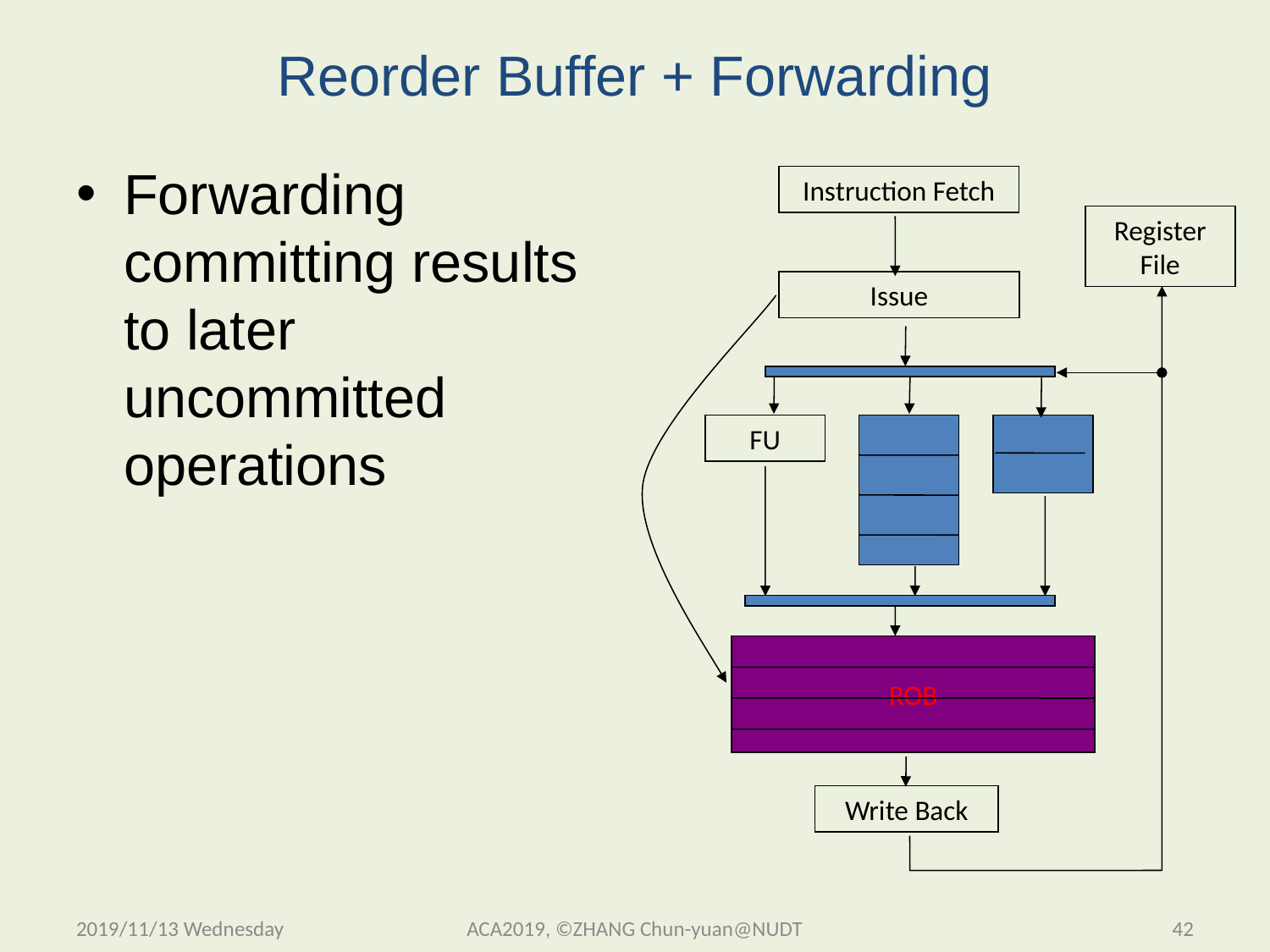

# Reorder Buffer + Forwarding
Forwarding committing results to later uncommitted operations
Instruction Fetch
Register File

Issue

FU

ROB

Write Back
2019/11/13 Wednesday
ACA2019, ©ZHANG Chun-yuan@NUDT
42